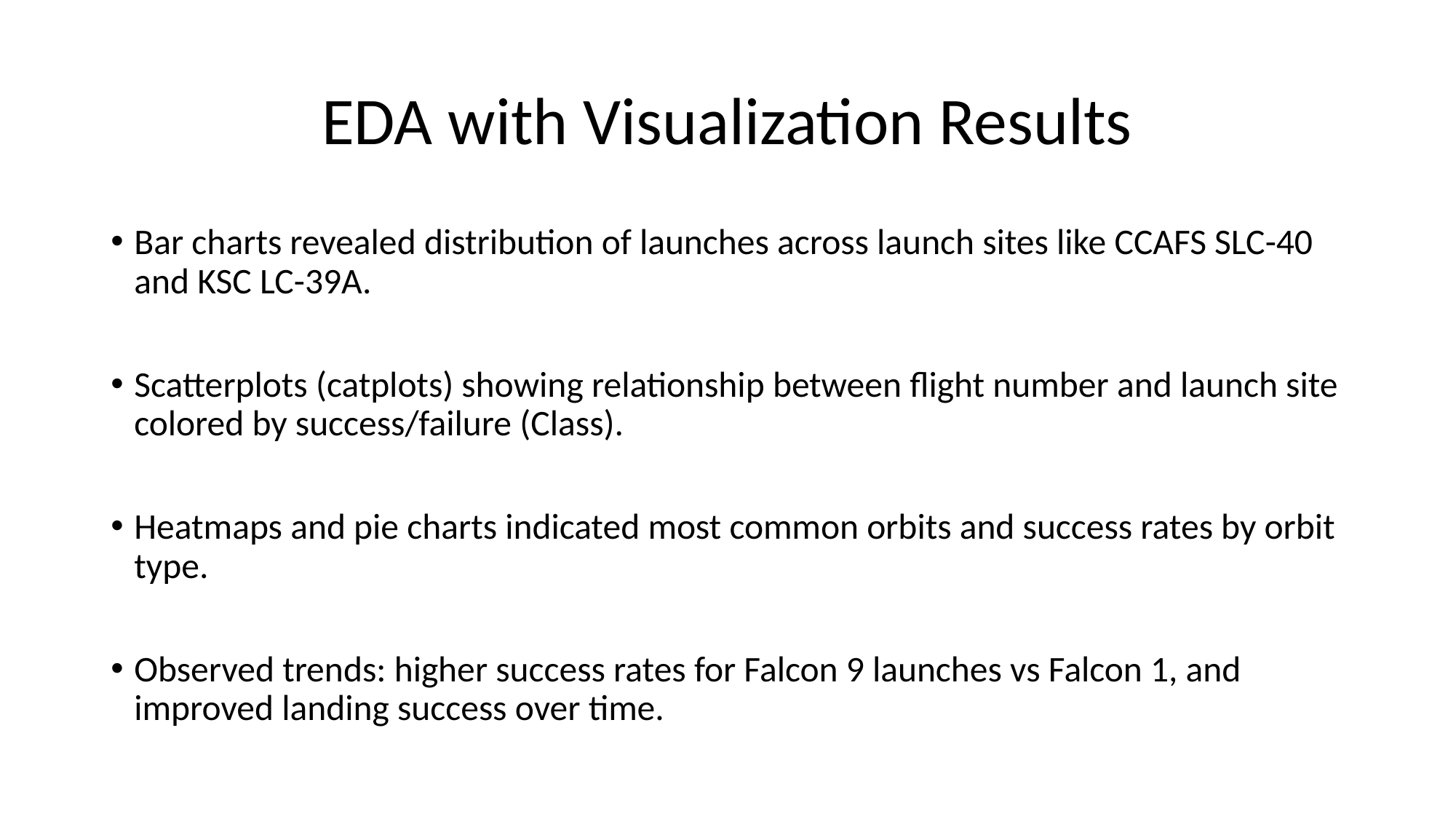

# EDA with Visualization Results
Bar charts revealed distribution of launches across launch sites like CCAFS SLC-40 and KSC LC-39A.

Scatterplots (catplots) showing relationship between flight number and launch site colored by success/failure (Class).

Heatmaps and pie charts indicated most common orbits and success rates by orbit type.

Observed trends: higher success rates for Falcon 9 launches vs Falcon 1, and improved landing success over time.